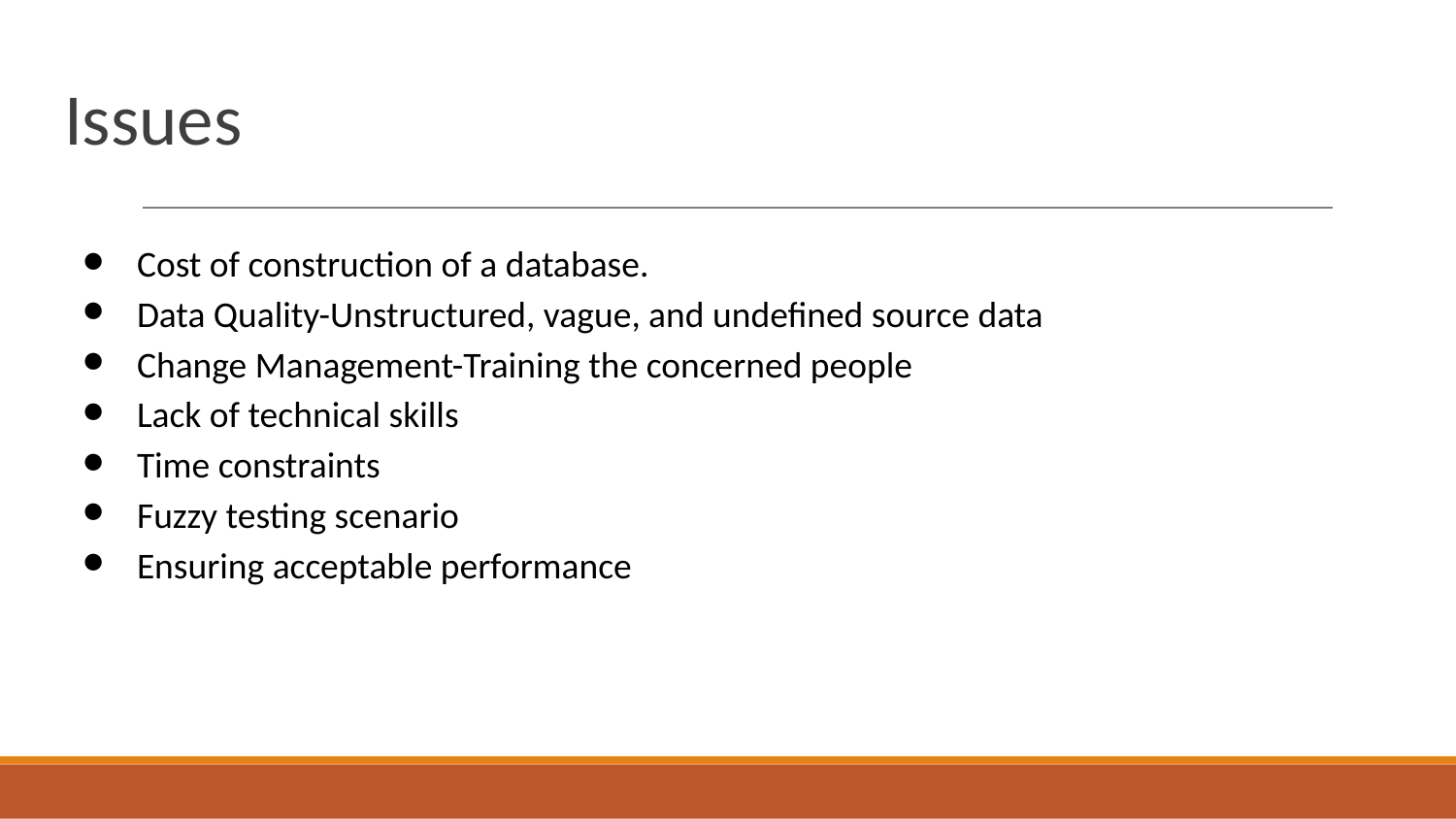

# Issues

Cost of construction of a database.
Data Quality-Unstructured, vague, and undefined source data
Change Management-Training the concerned people
Lack of technical skills
Time constraints
Fuzzy testing scenario
Ensuring acceptable performance